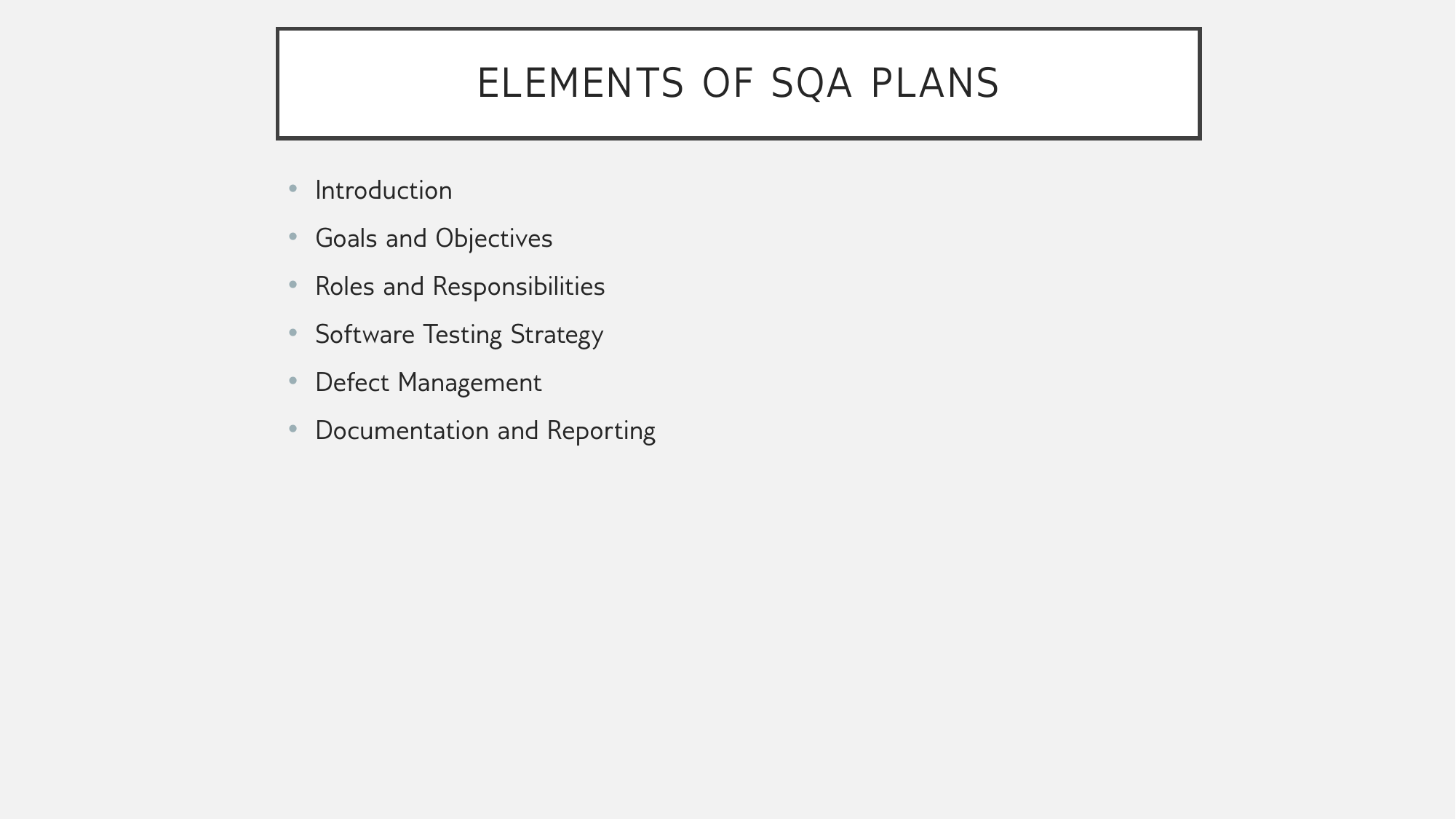

# Elements of SQA Plans
Introduction
Goals and Objectives
Roles and Responsibilities
Software Testing Strategy
Defect Management
Documentation and Reporting